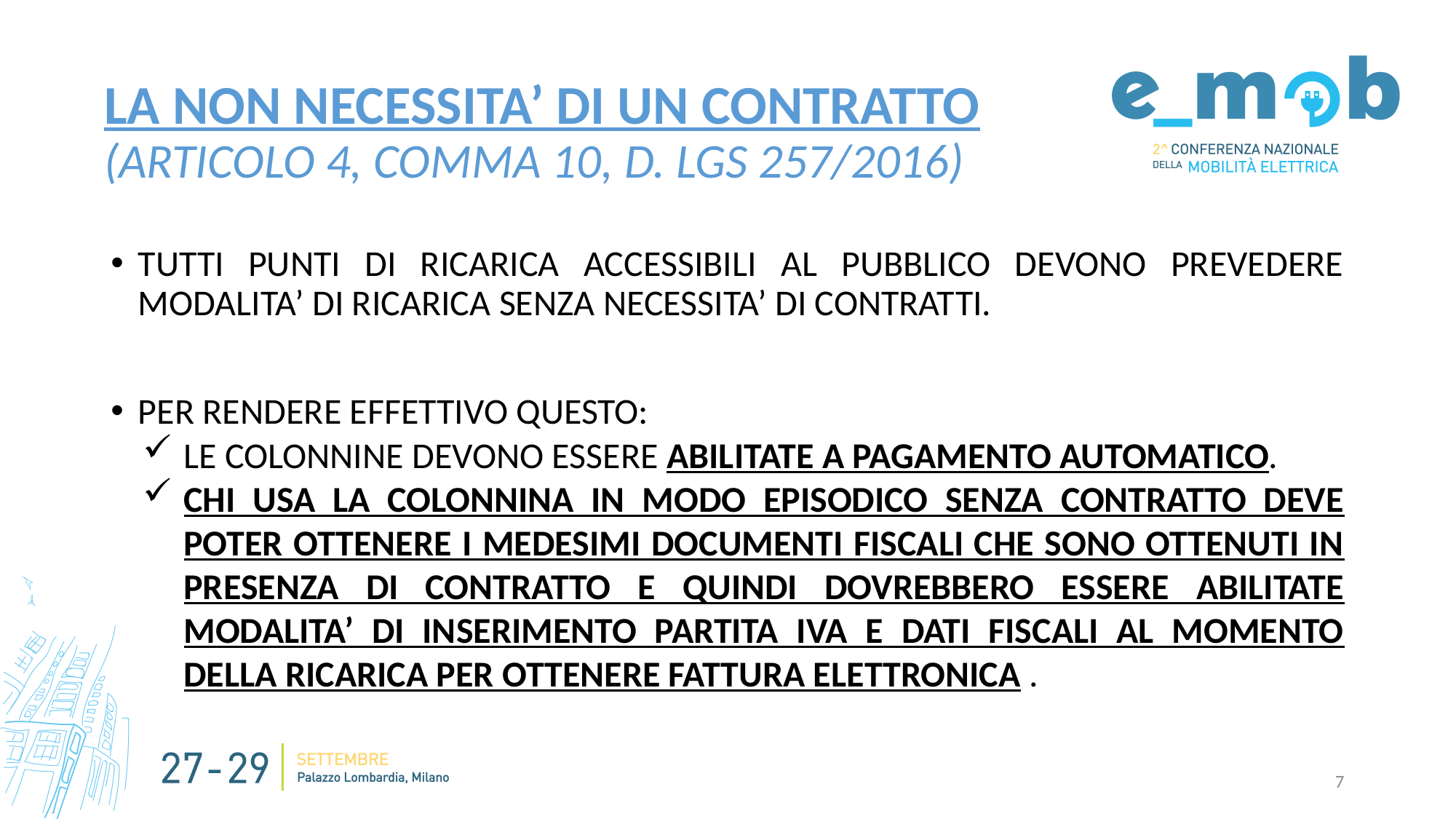

# LA NON NECESSITA’ DI UN CONTRATTO (ARTICOLO 4, COMMA 10, D. LGS 257/2016)
TUTTI PUNTI DI RICARICA ACCESSIBILI AL PUBBLICO DEVONO PREVEDERE MODALITA’ DI RICARICA SENZA NECESSITA’ DI CONTRATTI.

PER RENDERE EFFETTIVO QUESTO:
LE COLONNINE DEVONO ESSERE ABILITATE A PAGAMENTO AUTOMATICO.
CHI USA LA COLONNINA IN MODO EPISODICO SENZA CONTRATTO DEVE POTER OTTENERE I MEDESIMI DOCUMENTI FISCALI CHE SONO OTTENUTI IN PRESENZA DI CONTRATTO E QUINDI DOVREBBERO ESSERE ABILITATE MODALITA’ DI INSERIMENTO PARTITA IVA E DATI FISCALI AL MOMENTO DELLA RICARICA PER OTTENERE FATTURA ELETTRONICA .
7